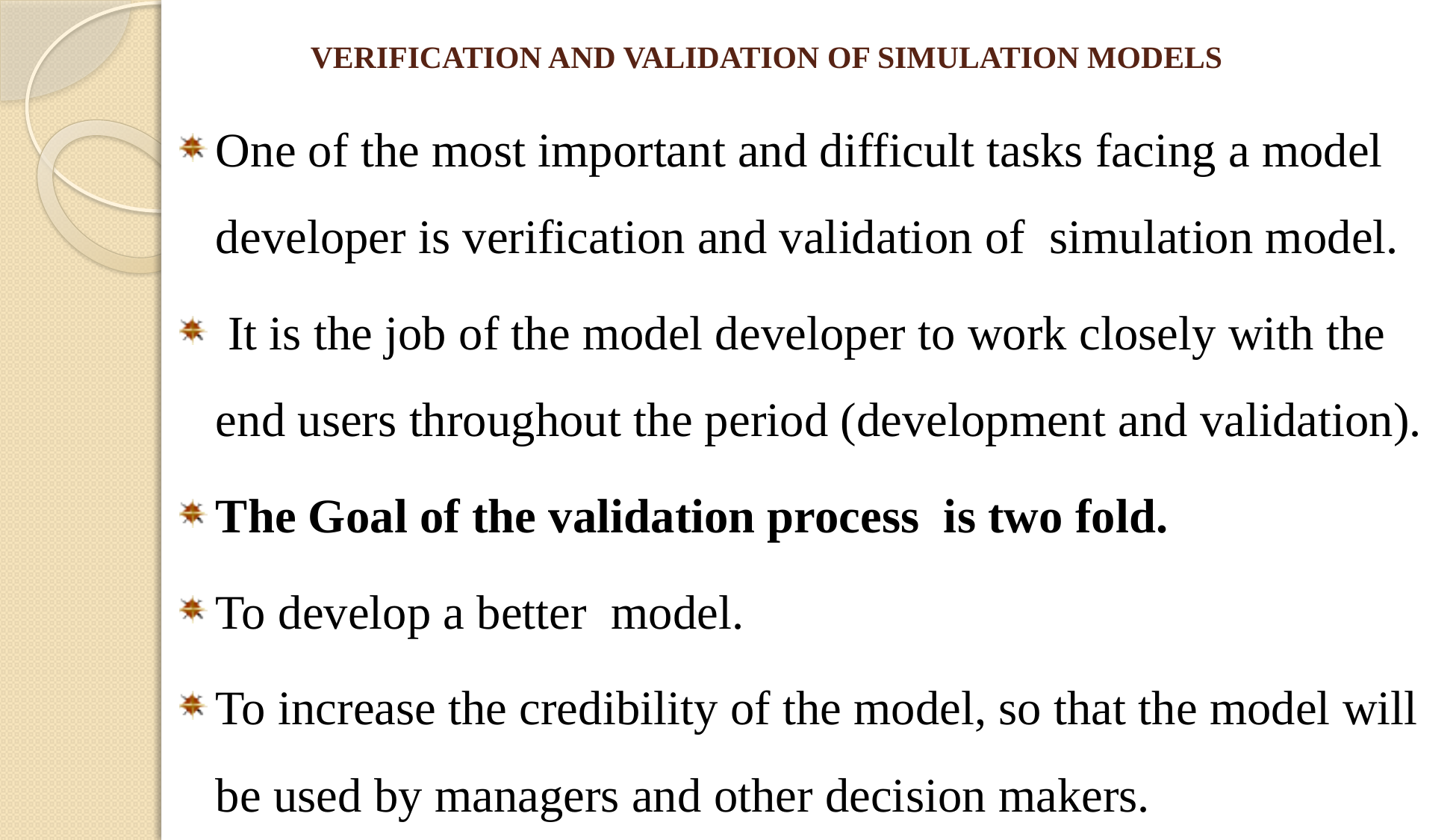

# VERIFICATION AND VALIDATION OF SIMULATION MODELS
One of the most important and difficult tasks facing a model developer is verification and validation of  simulation model.
 It is the job of the model developer to work closely with the end users throughout the period (development and validation).
The Goal of the validation process  is two fold.
To develop a better  model.
To increase the credibility of the model, so that the model will be used by managers and other decision makers.